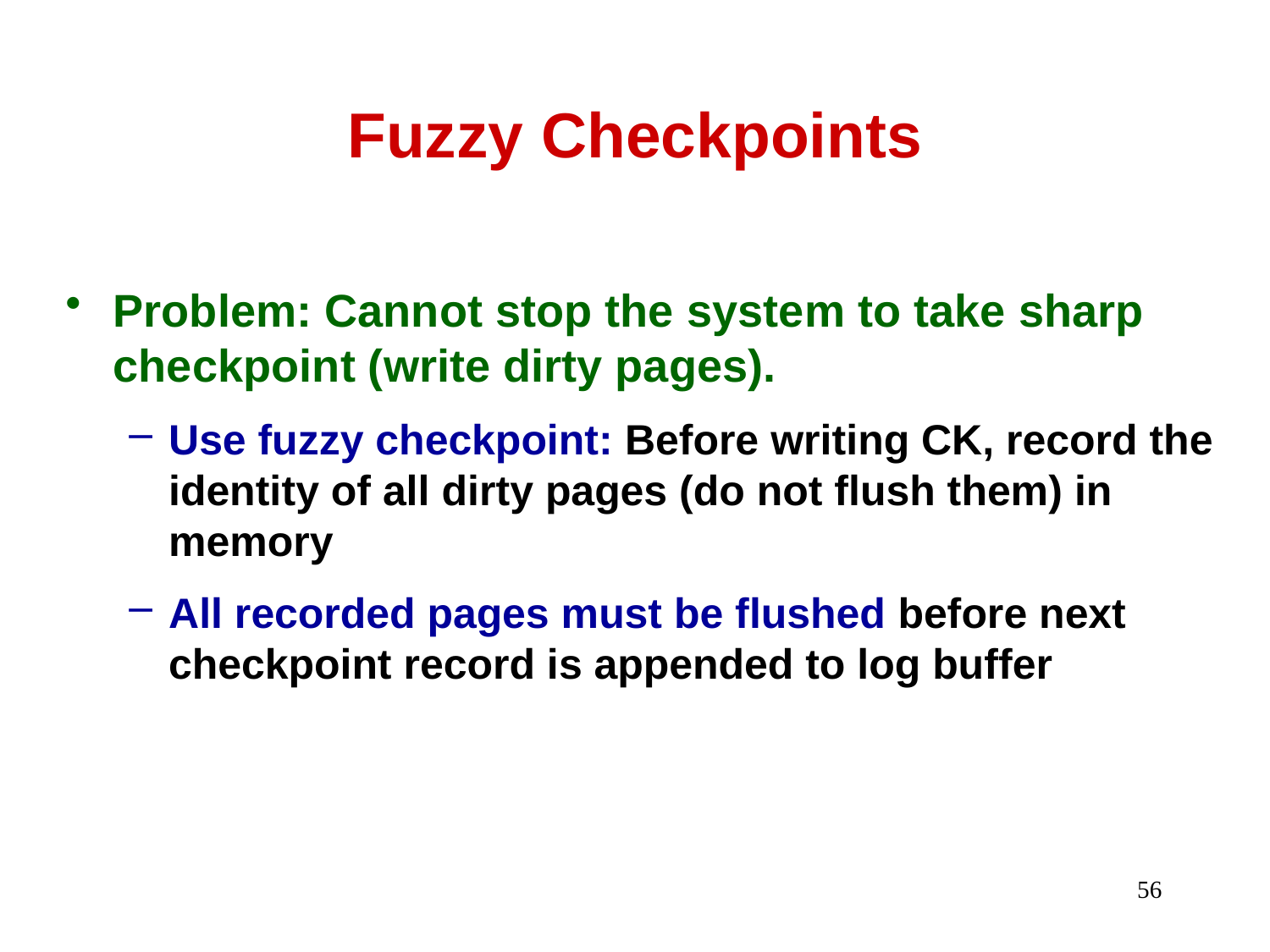

# Fuzzy Checkpoints
Problem: Cannot stop the system to take sharp checkpoint (write dirty pages).
Use fuzzy checkpoint: Before writing CK, record the identity of all dirty pages (do not flush them) in memory
All recorded pages must be flushed before next checkpoint record is appended to log buffer
56